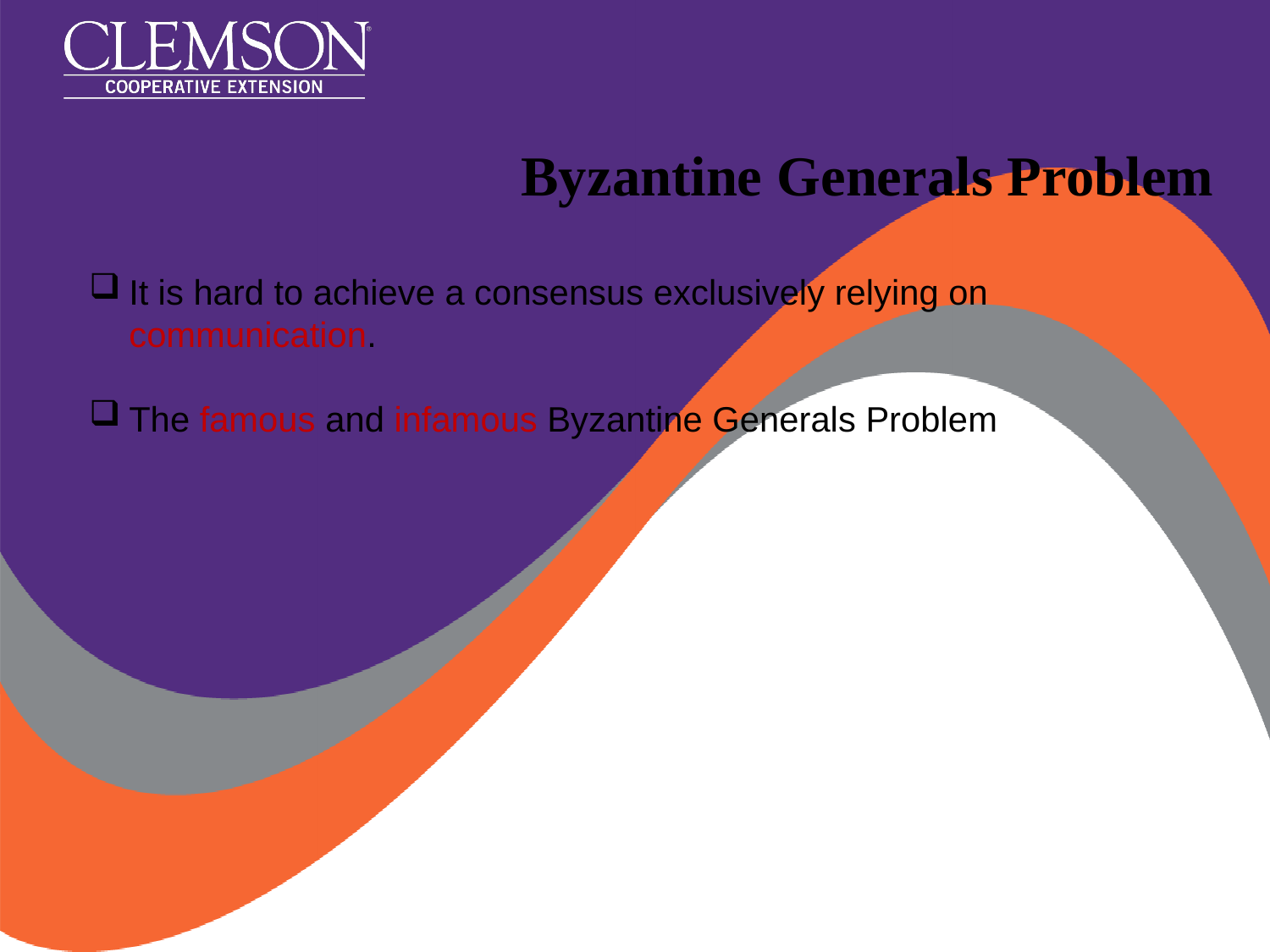

# Byzantine Generals Problem
It is hard to achieve a consensus exclusively relying on communication.

The famous and infamous Byzantine Generals Problem